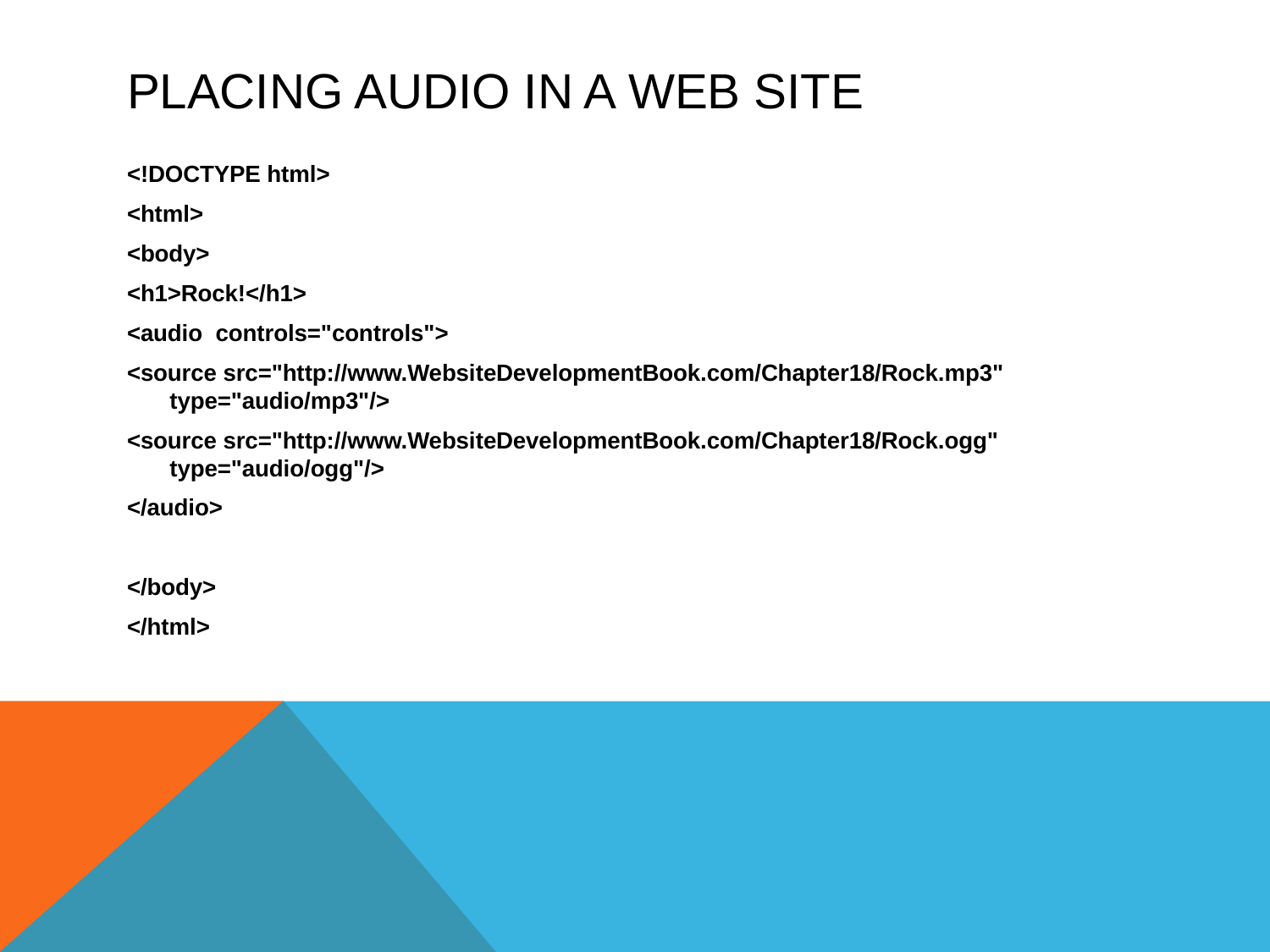

# Placing audio in a web site
<!DOCTYPE html>
<html>
<body>
<h1>Rock!</h1>
<audio  controls="controls">
<source src="http://www.WebsiteDevelopmentBook.com/Chapter18/Rock.mp3" type="audio/mp3"/>
<source src="http://www.WebsiteDevelopmentBook.com/Chapter18/Rock.ogg" type="audio/ogg"/>
</audio>

</body>
</html>